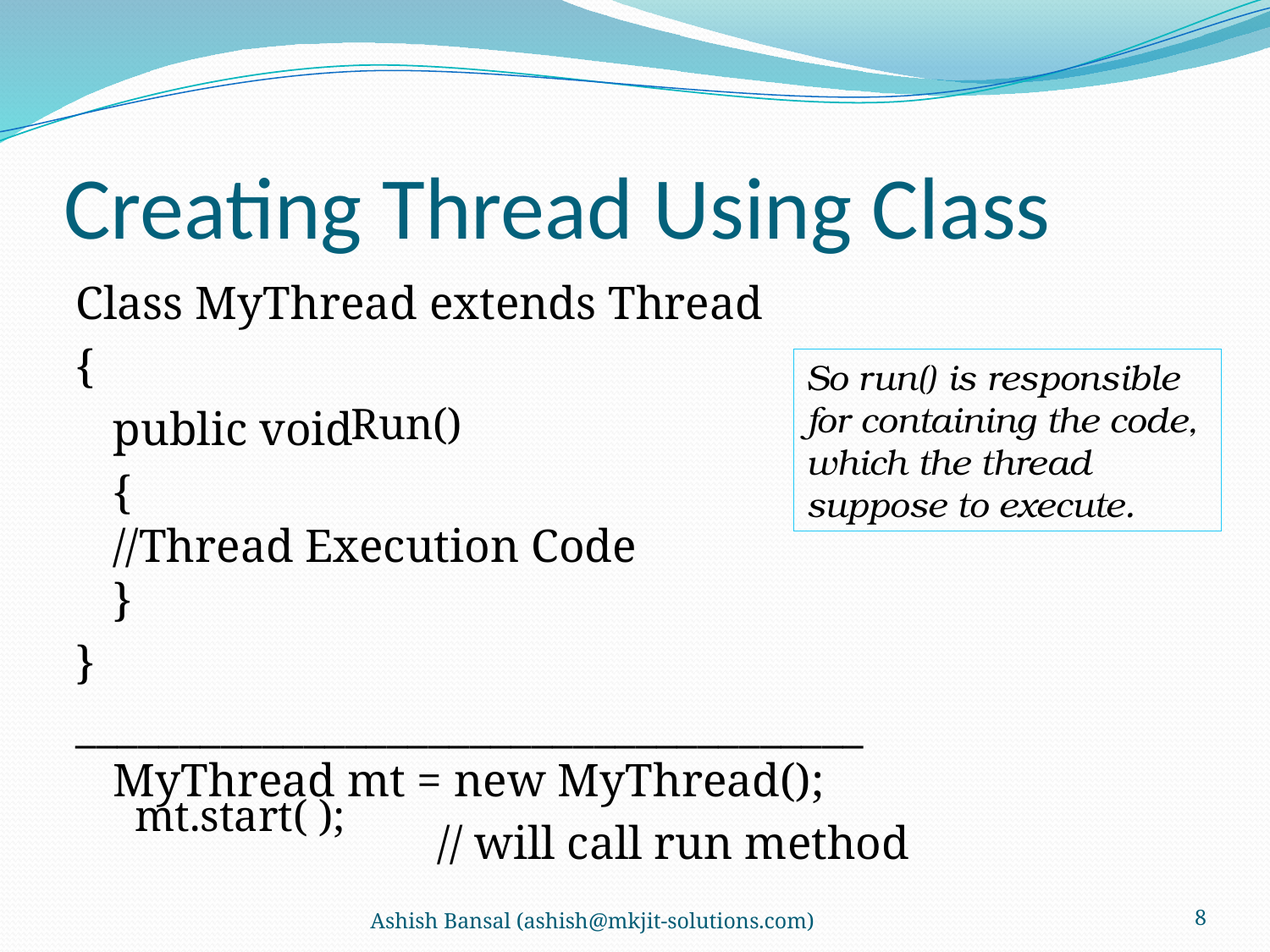

# Creating Thread Using Class
Class MyThread extends Thread
{
	public void
	{
	//Thread Execution Code
}
}
______________________________________
MyThread mt = new MyThread();
                               // will call run method

So run() is responsible for containing the code, which the thread suppose to execute.
Run()
mt.start( );
Ashish Bansal (ashish@mkjit-solutions.com)
8